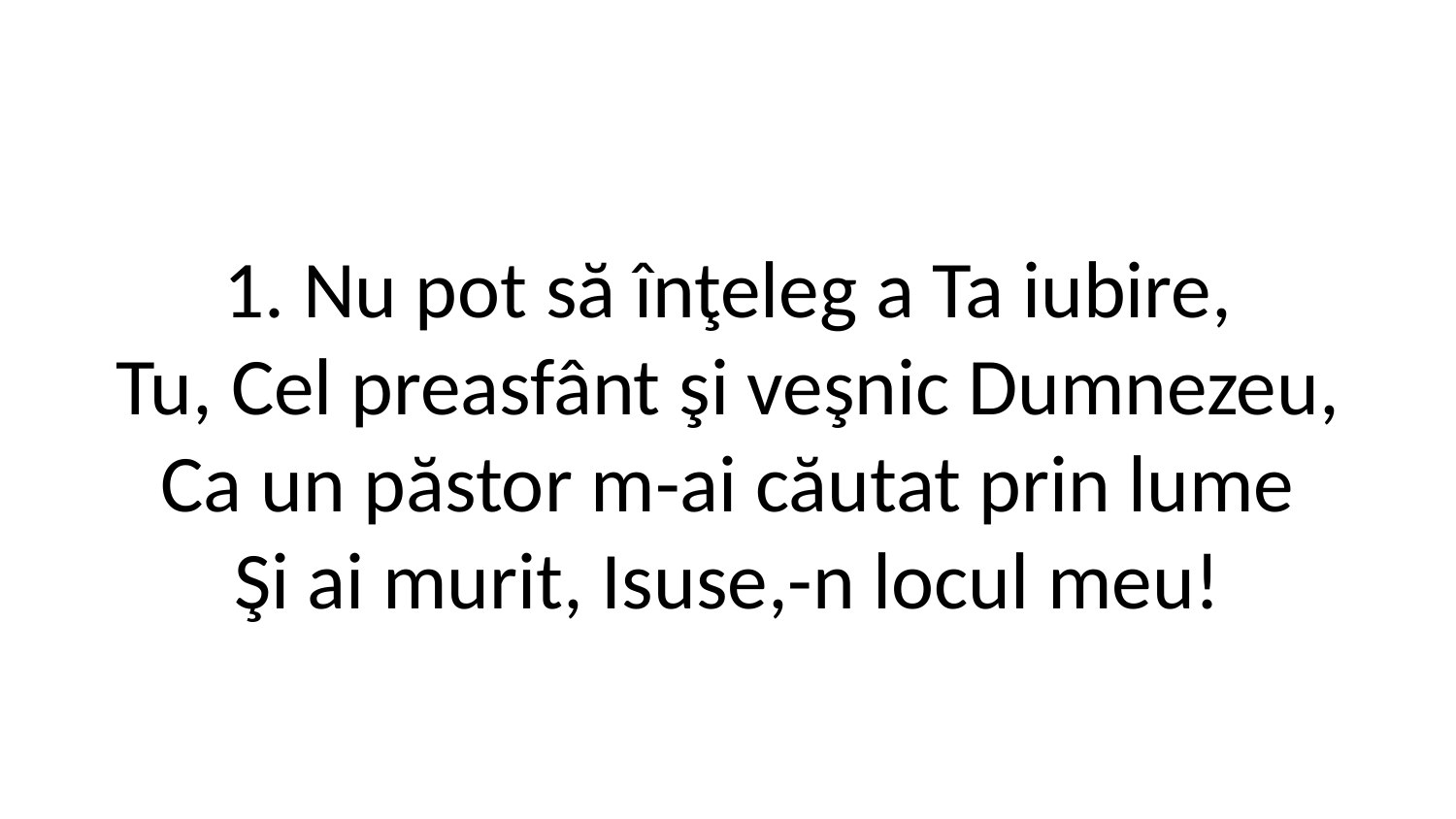

1. Nu pot să înţeleg a Ta iubire,
Tu, Cel preasfânt şi veşnic Dumnezeu,
Ca un păstor m-ai căutat prin lume
Şi ai murit, Isuse,-n locul meu!